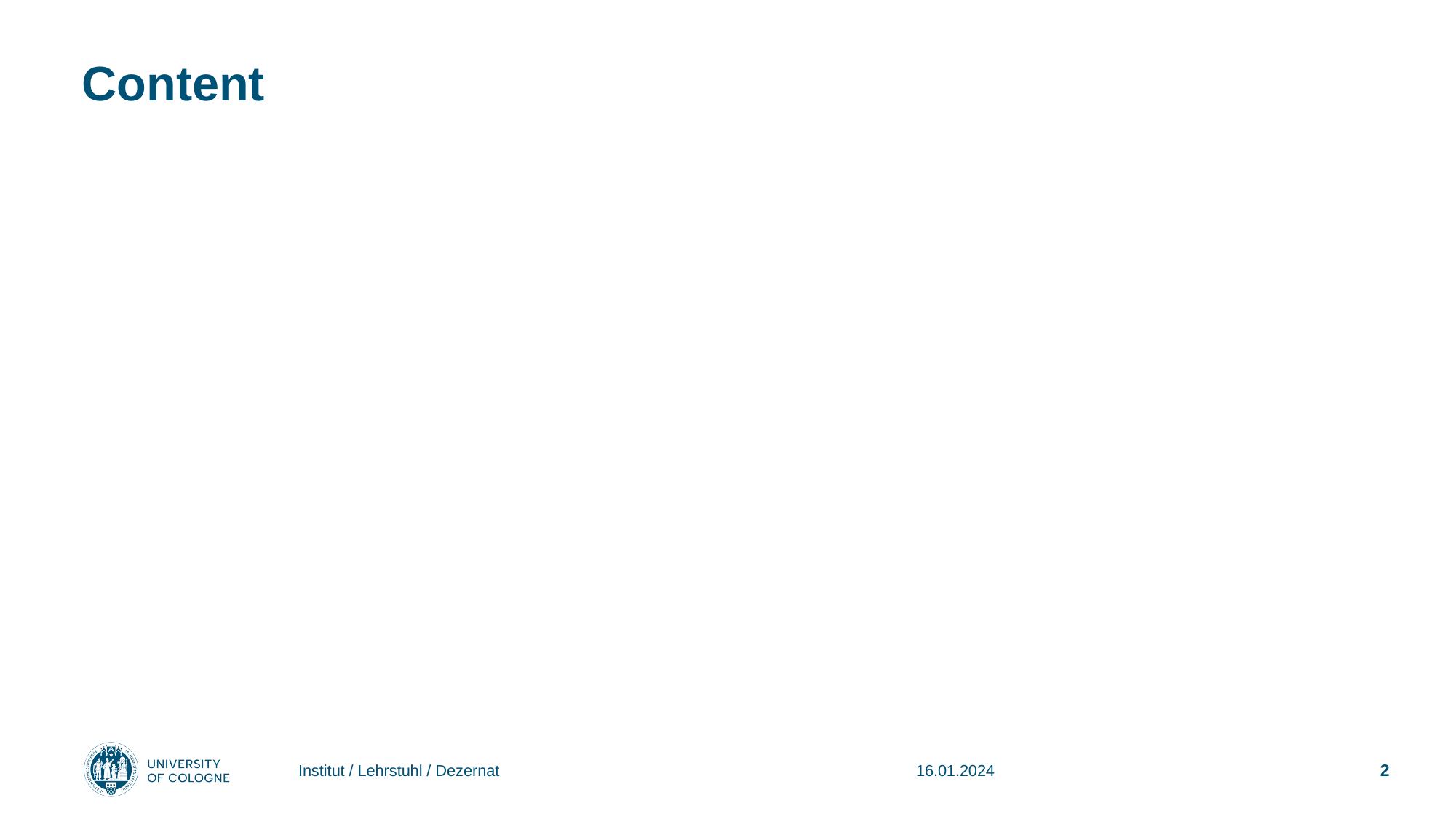

# Content

Institut / Lehrstuhl / Dezernat
16.01.2024
2